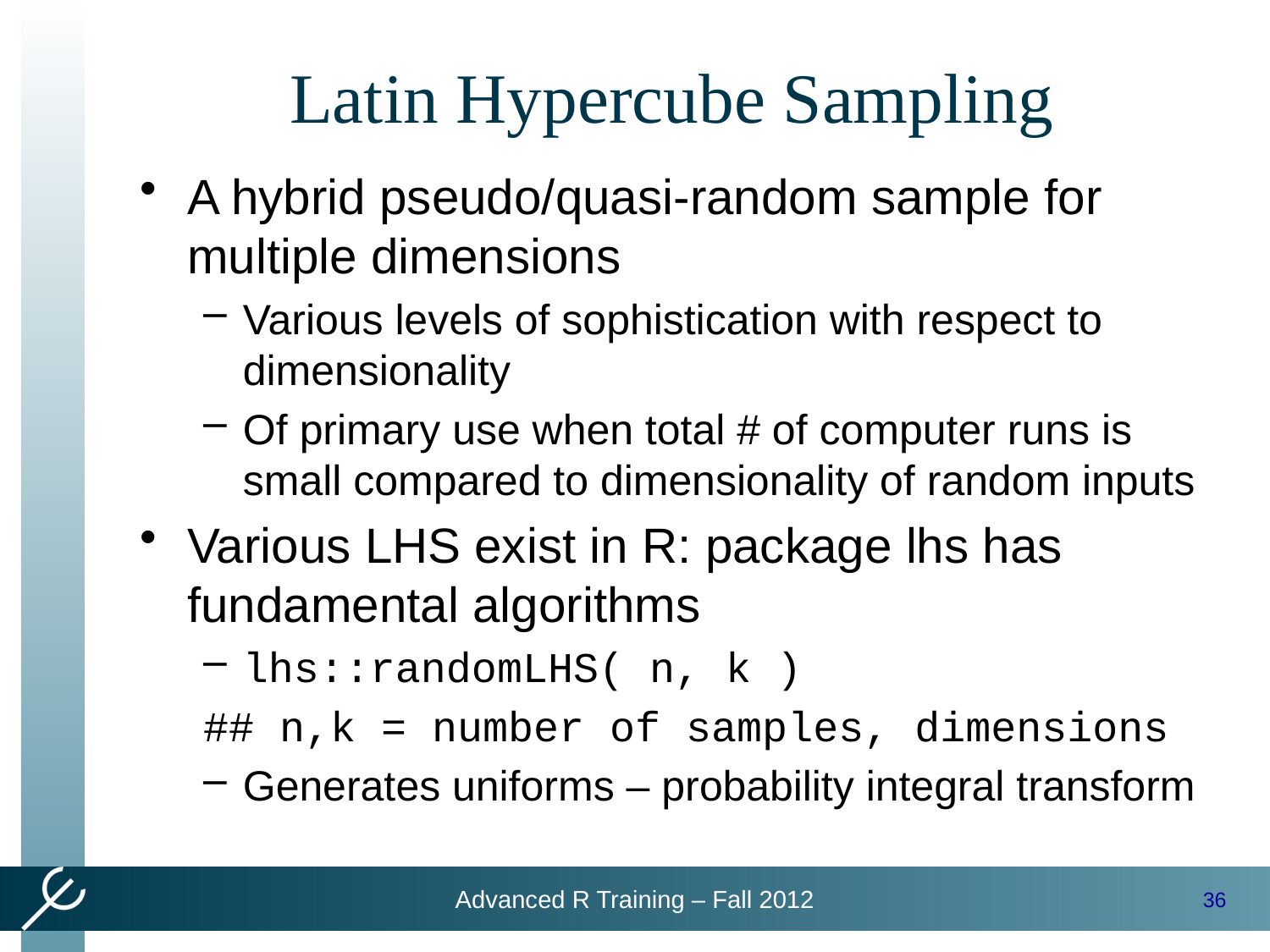

# Latin Hypercube Sampling
A hybrid pseudo/quasi-random sample for multiple dimensions
Various levels of sophistication with respect to dimensionality
Of primary use when total # of computer runs is small compared to dimensionality of random inputs
Various LHS exist in R: package lhs has fundamental algorithms
lhs::randomLHS( n, k )
## n,k = number of samples, dimensions
Generates uniforms – probability integral transform